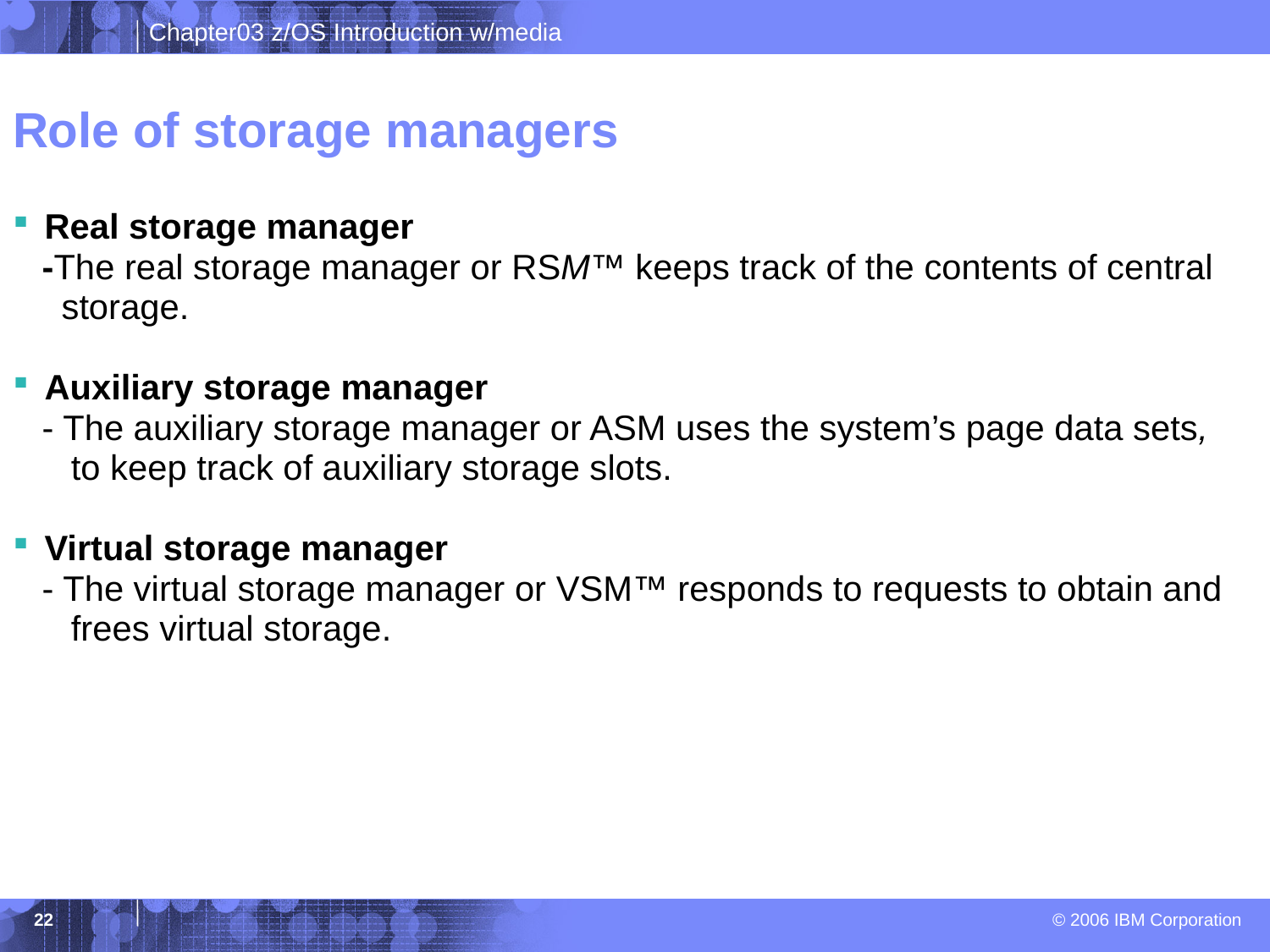

# Role of storage managers
Real storage manager
   -The real storage manager or RSM™ keeps track of the contents of central
     storage.

Auxiliary storage manager
   - The auxiliary storage manager or ASM uses the system’s page data sets,
      to keep track of auxiliary storage slots.

Virtual storage manager
   - The virtual storage manager or VSM™ responds to requests to obtain and
      frees virtual storage.
22